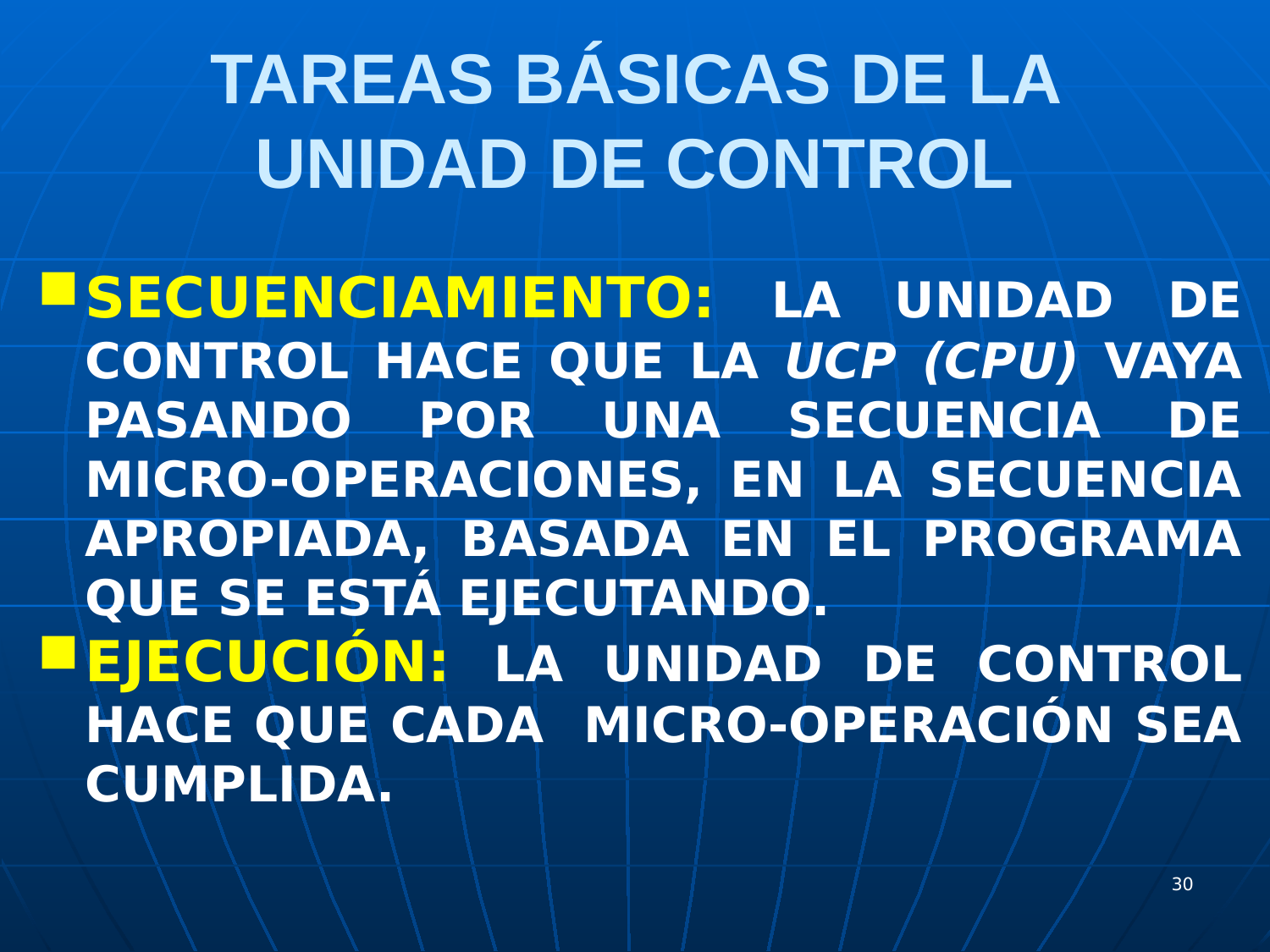

# TAREAS BÁSICAS DE LA UNIDAD DE CONTROL
Secuenciamiento: La Unidad de control hace que la UCP (CPU) vaya pasando por una secuencia de micro-operaciones, en la secuencia apropiada, basada en el programa que se está ejecutando.
Ejecución: La unidad de control hace que cada  micro-operación sea cumplida.
30